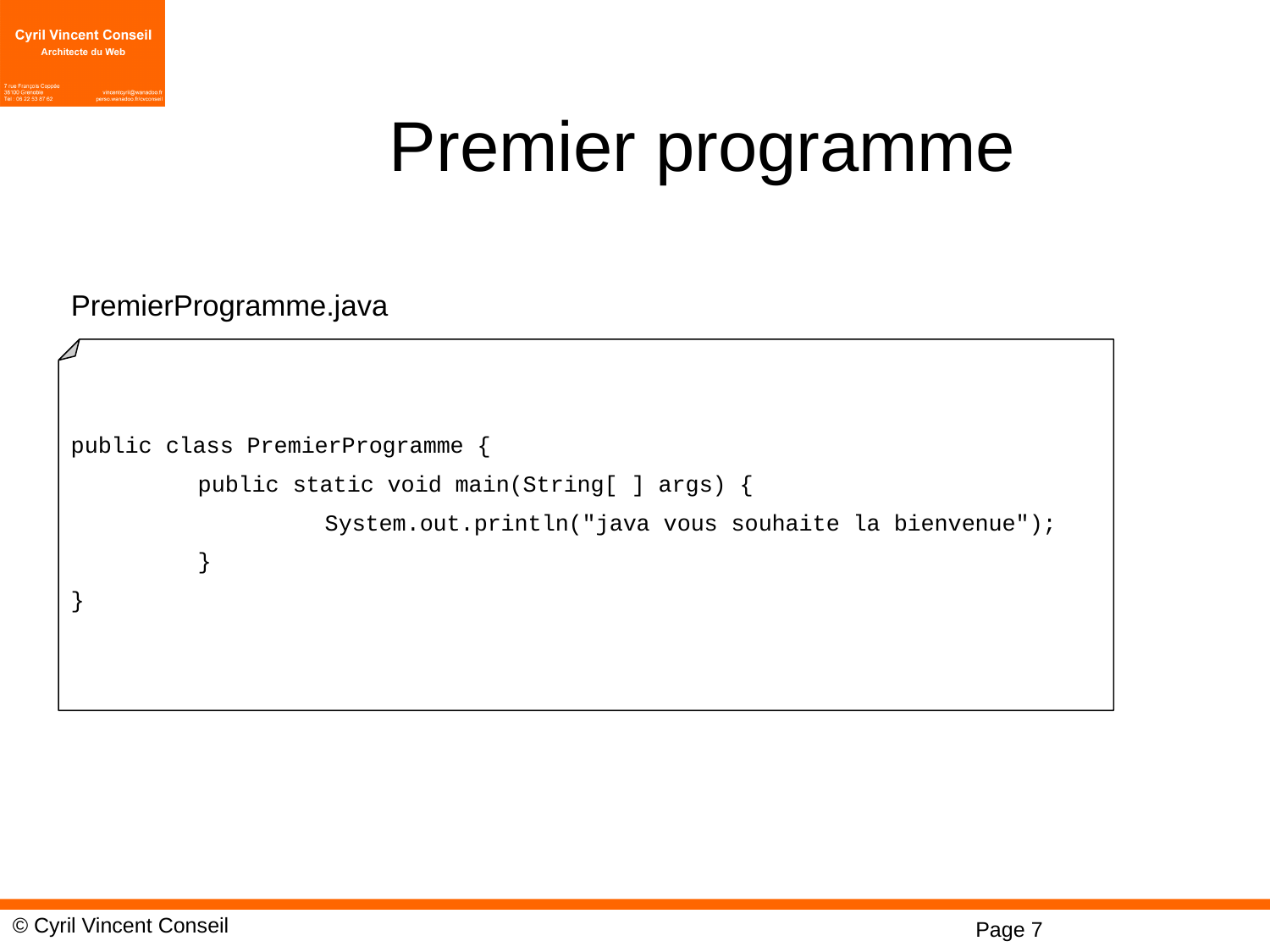

# Premier programme
PremierProgramme.java
public class PremierProgramme {
	public static void main(String[ ] args) {
		System.out.println("java vous souhaite la bienvenue");
	}
}